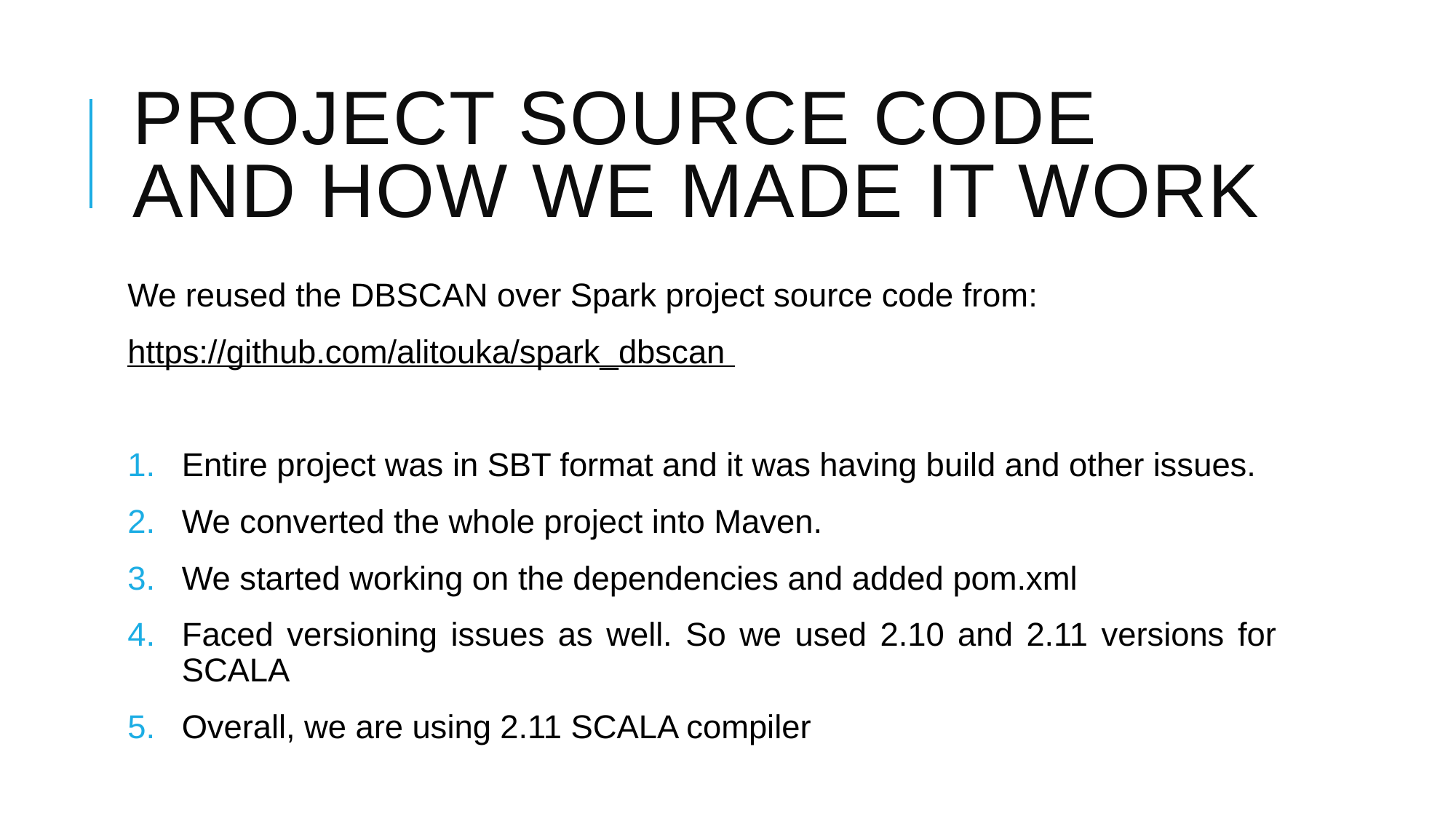

# Project source code and how we made it work
We reused the DBSCAN over Spark project source code from:
https://github.com/alitouka/spark_dbscan

Entire project was in SBT format and it was having build and other issues.
We converted the whole project into Maven.
We started working on the dependencies and added pom.xml
Faced versioning issues as well. So we used 2.10 and 2.11 versions for SCALA
Overall, we are using 2.11 SCALA compiler